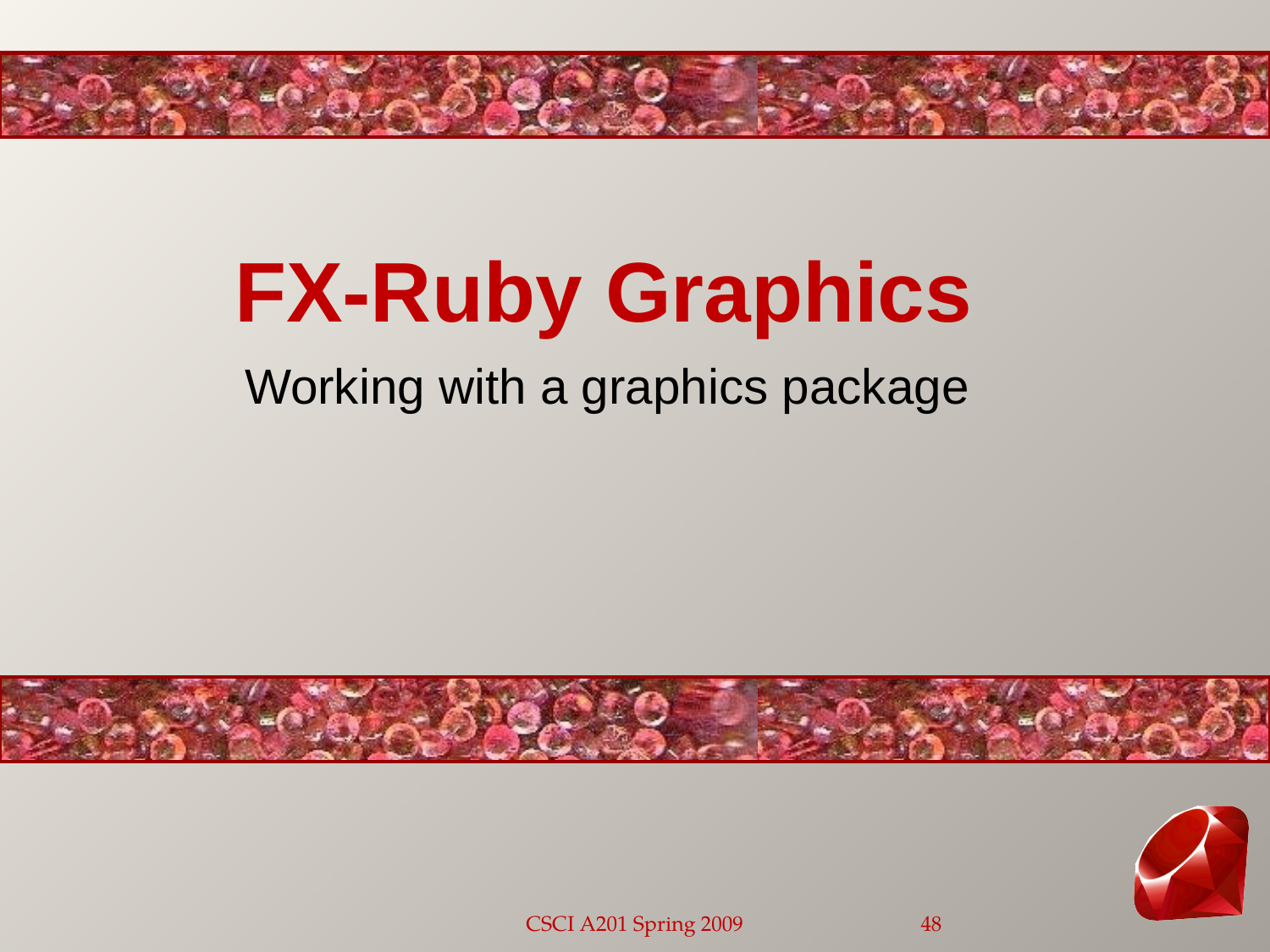

# FX-Ruby Graphics
Working with a graphics package

CSCI A201 Spring 2009
48